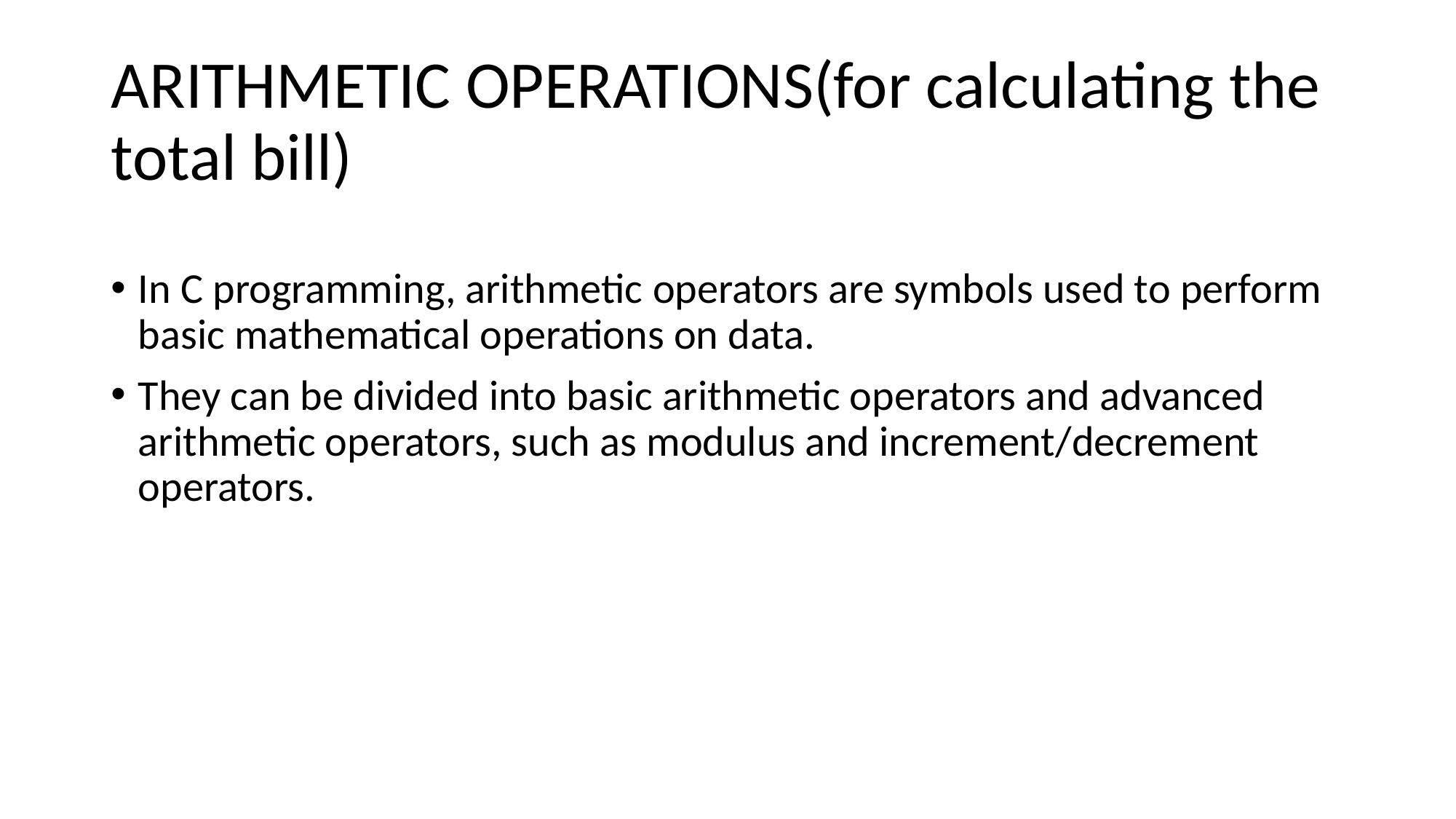

# ARITHMETIC OPERATIONS(for calculating the total bill)
In C programming, arithmetic operators are symbols used to perform basic mathematical operations on data.
They can be divided into basic arithmetic operators and advanced arithmetic operators, such as modulus and increment/decrement operators.